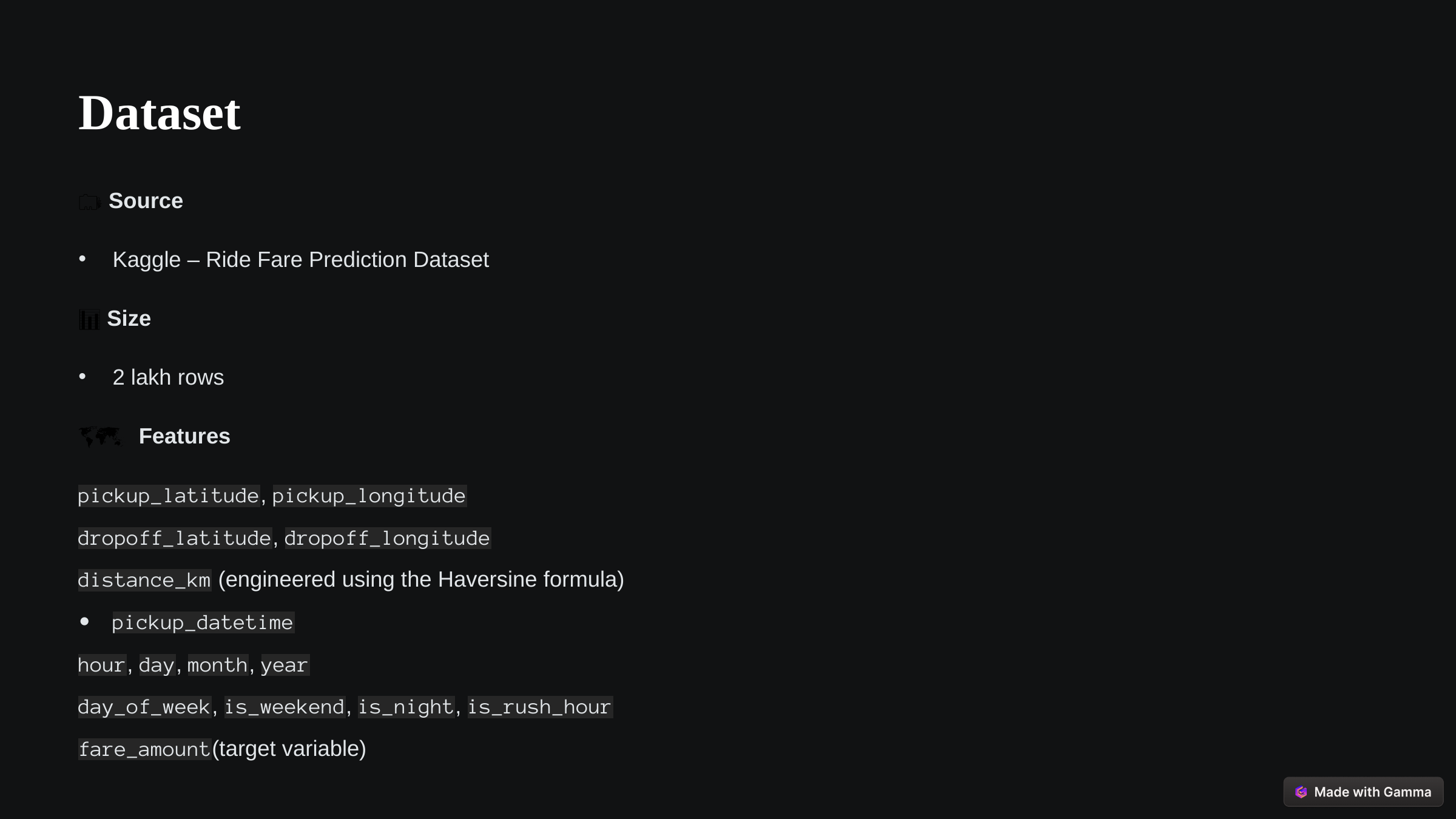

Dataset
🗂️ Source
Kaggle – Ride Fare Prediction Dataset
📊 Size
2 lakh rows
🗺️  Features
pickup_latitude, pickup_longitude
dropoff_latitude, dropoff_longitude
distance_km (engineered using the Haversine formula)
pickup_datetime
hour, day, month, year
day_of_week, is_weekend, is_night, is_rush_hour
fare_amount(target variable)